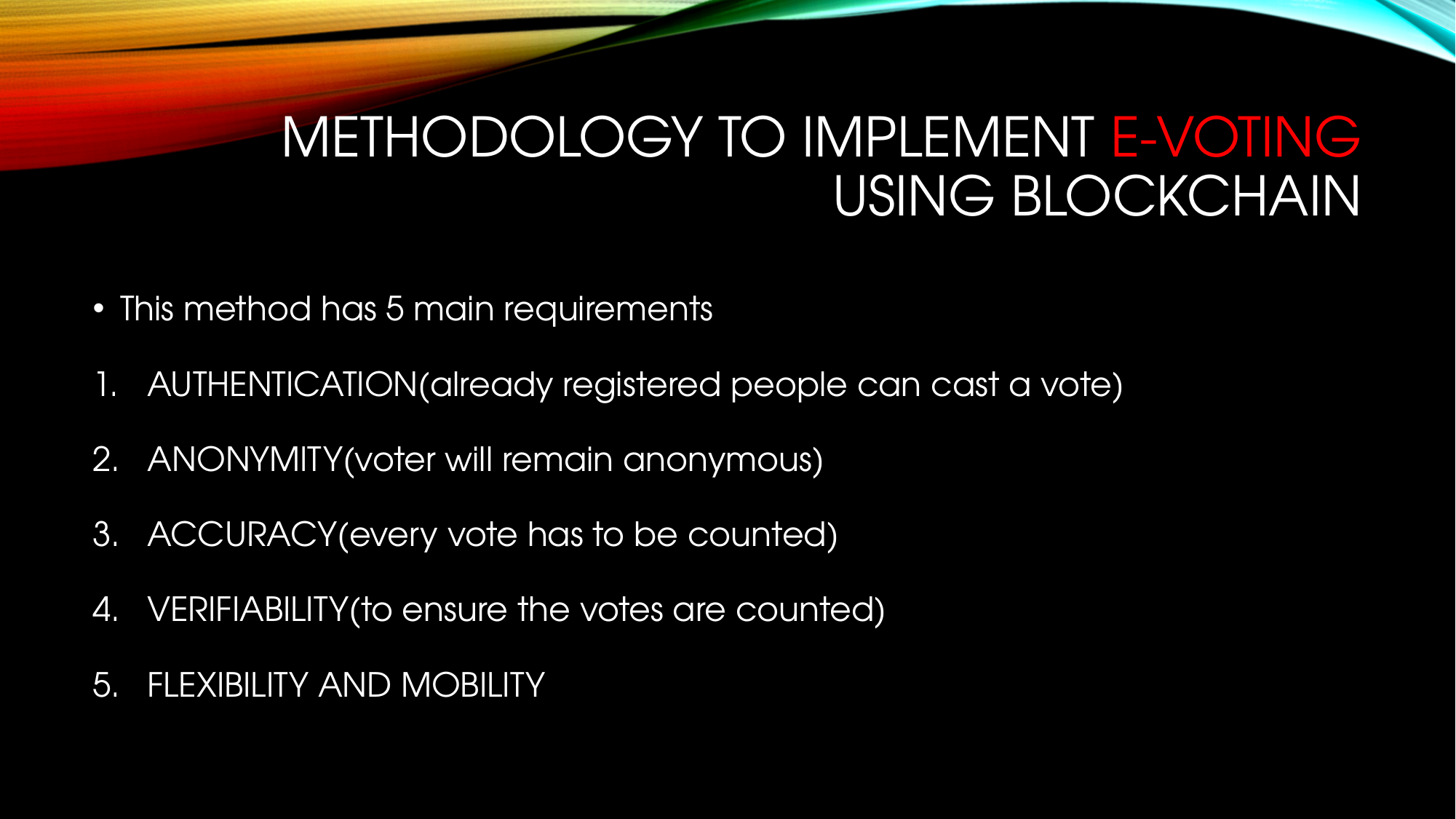

# METHODOLOGY TO IMPLEMENT E-VOTING USING BLOCKCHAIN
This method has 5 main requirements
AUTHENTICATION(already registered people can cast a vote)
ANONYMITY(voter will remain anonymous)
ACCURACY(every vote has to be counted)
VERIFIABILITY(to ensure the votes are counted)
FLEXIBILITY AND MOBILITY